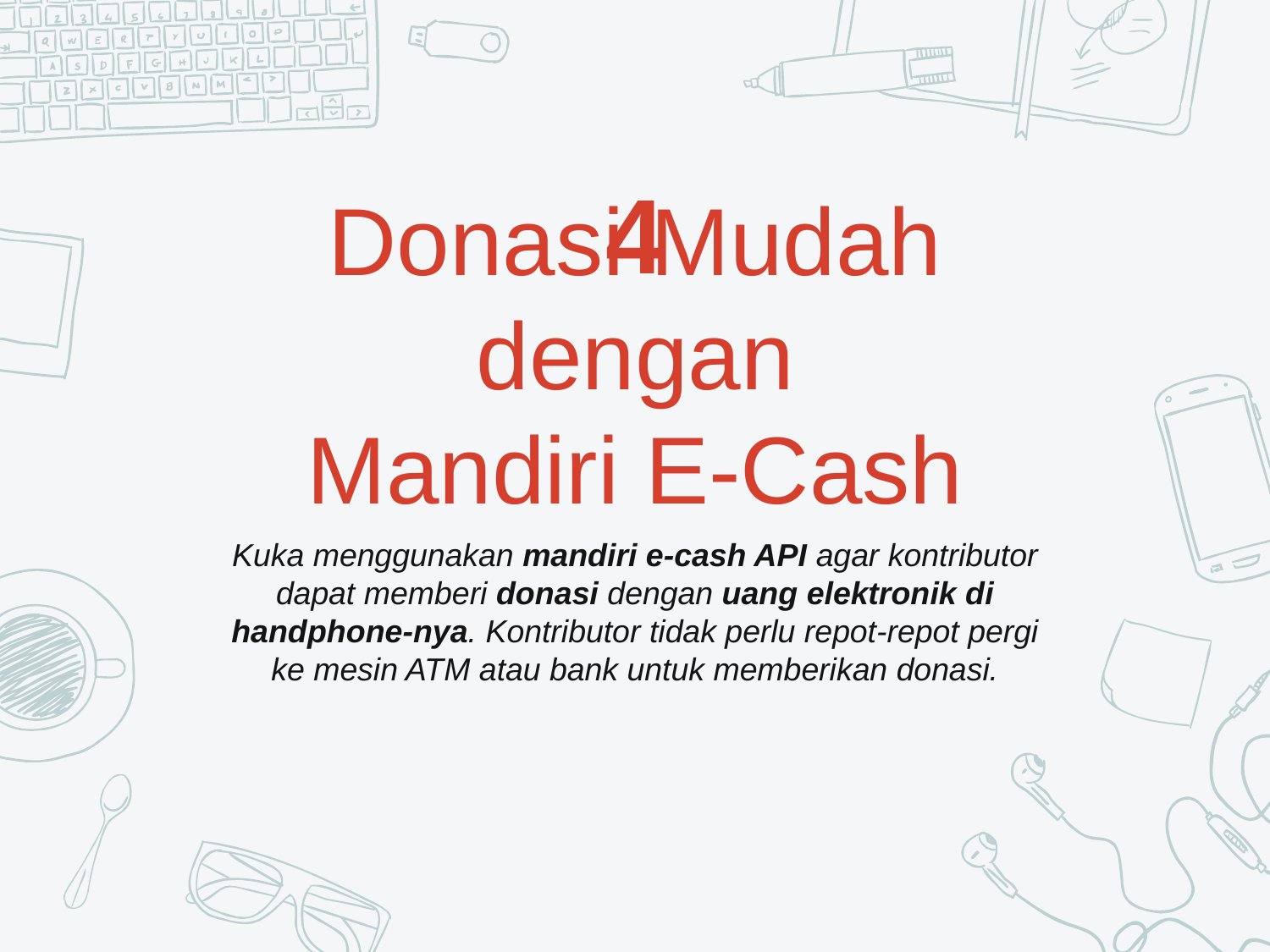

4
Donasi Mudah dengan
Mandiri E-Cash
Kuka menggunakan mandiri e-cash API agar kontributor dapat memberi donasi dengan uang elektronik di handphone-nya. Kontributor tidak perlu repot-repot pergi ke mesin ATM atau bank untuk memberikan donasi.